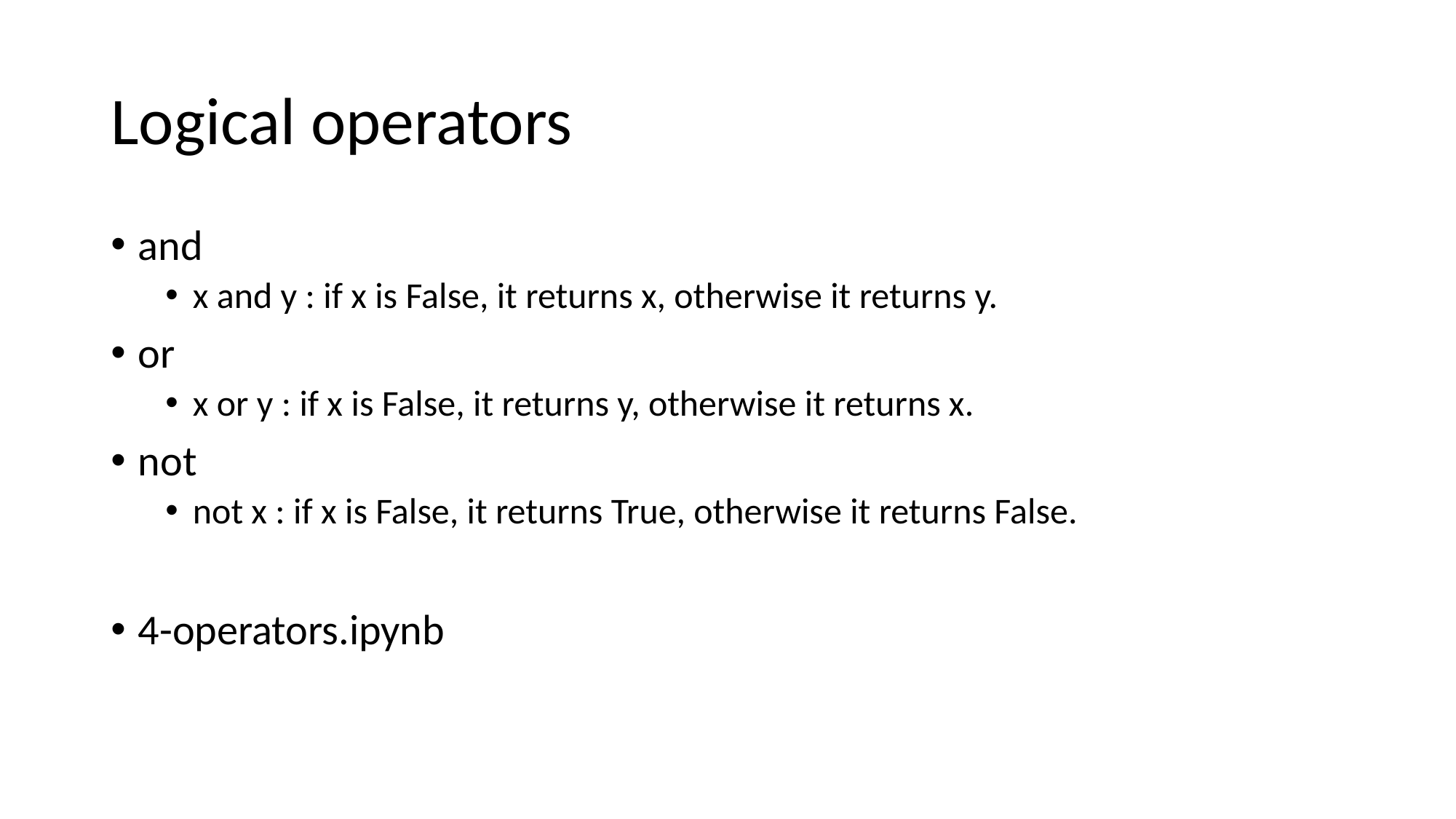

# Logical operators
and
x and y : if x is False, it returns x, otherwise it returns y.
or
x or y : if x is False, it returns y, otherwise it returns x.
not
not x : if x is False, it returns True, otherwise it returns False.

4-operators.ipynb